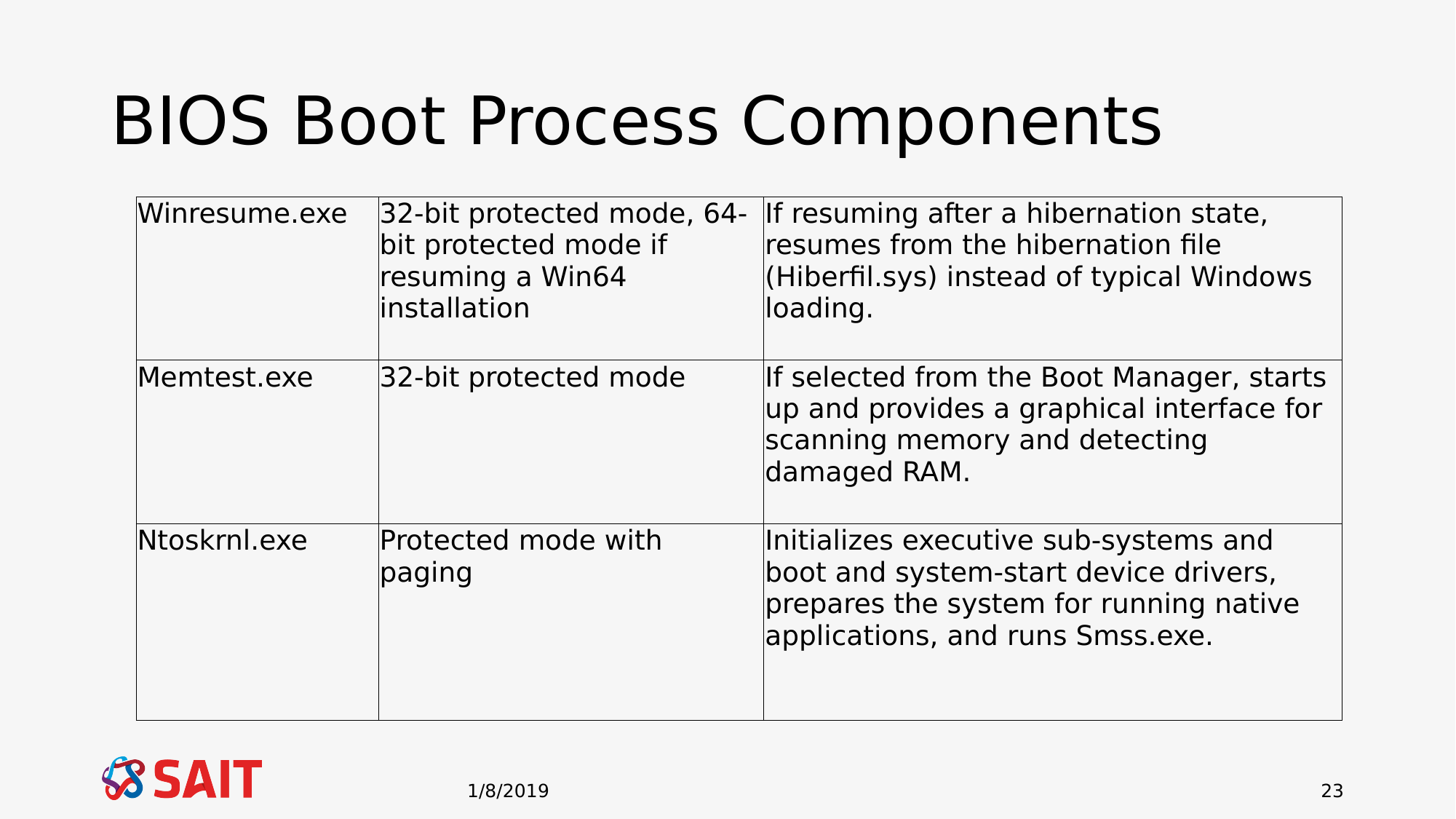

# BIOS Boot Process Components
| Winresume.exe | 32-bit protected mode, 64-bit protected mode if resuming a Win64 installation | If resuming after a hibernation state, resumes from the hibernation file (Hiberfil.sys) instead of typical Windows loading. |
| --- | --- | --- |
| Memtest.exe | 32-bit protected mode | If selected from the Boot Manager, starts up and provides a graphical interface for scanning memory and detecting damaged RAM. |
| Ntoskrnl.exe | Protected mode with paging | Initializes executive sub-systems and boot and system-start device drivers, prepares the system for running native applications, and runs Smss.exe. |
1/8/2019
23